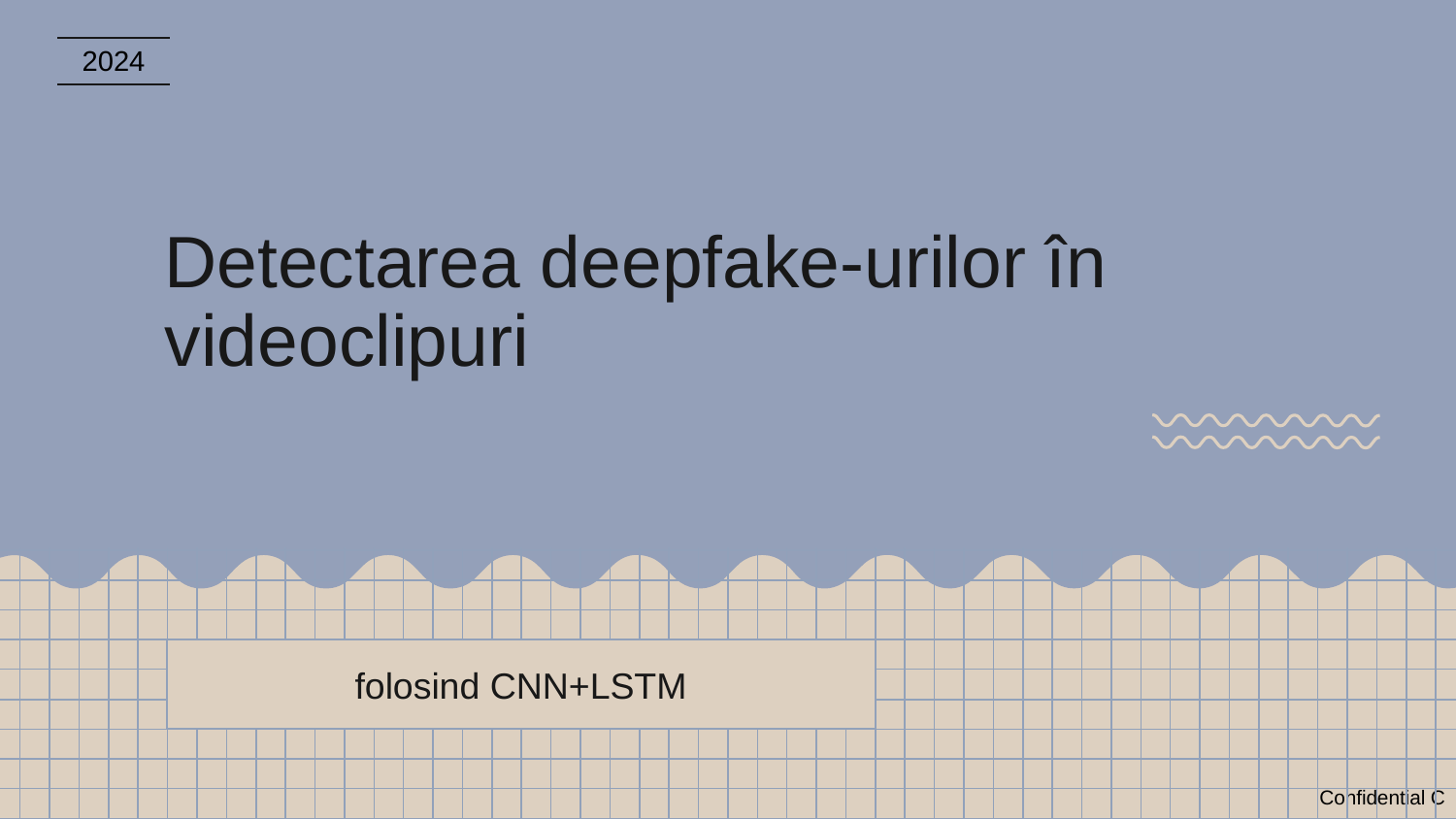

2024
# Detectarea deepfake-urilor în videoclipuri

folosind CNN+LSTM